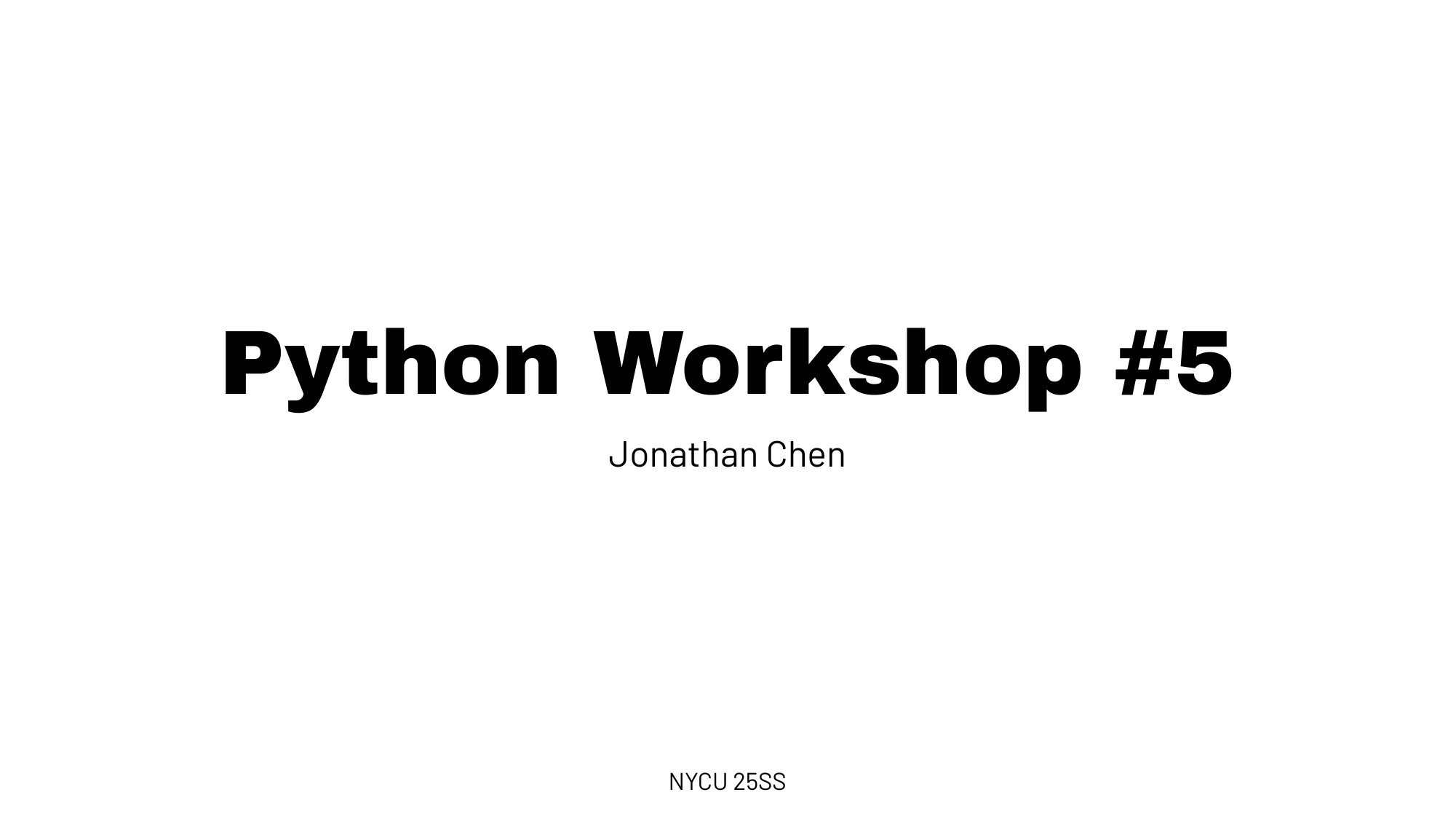

# Python Workshop #5
Jonathan Chen
NYCU 25SS